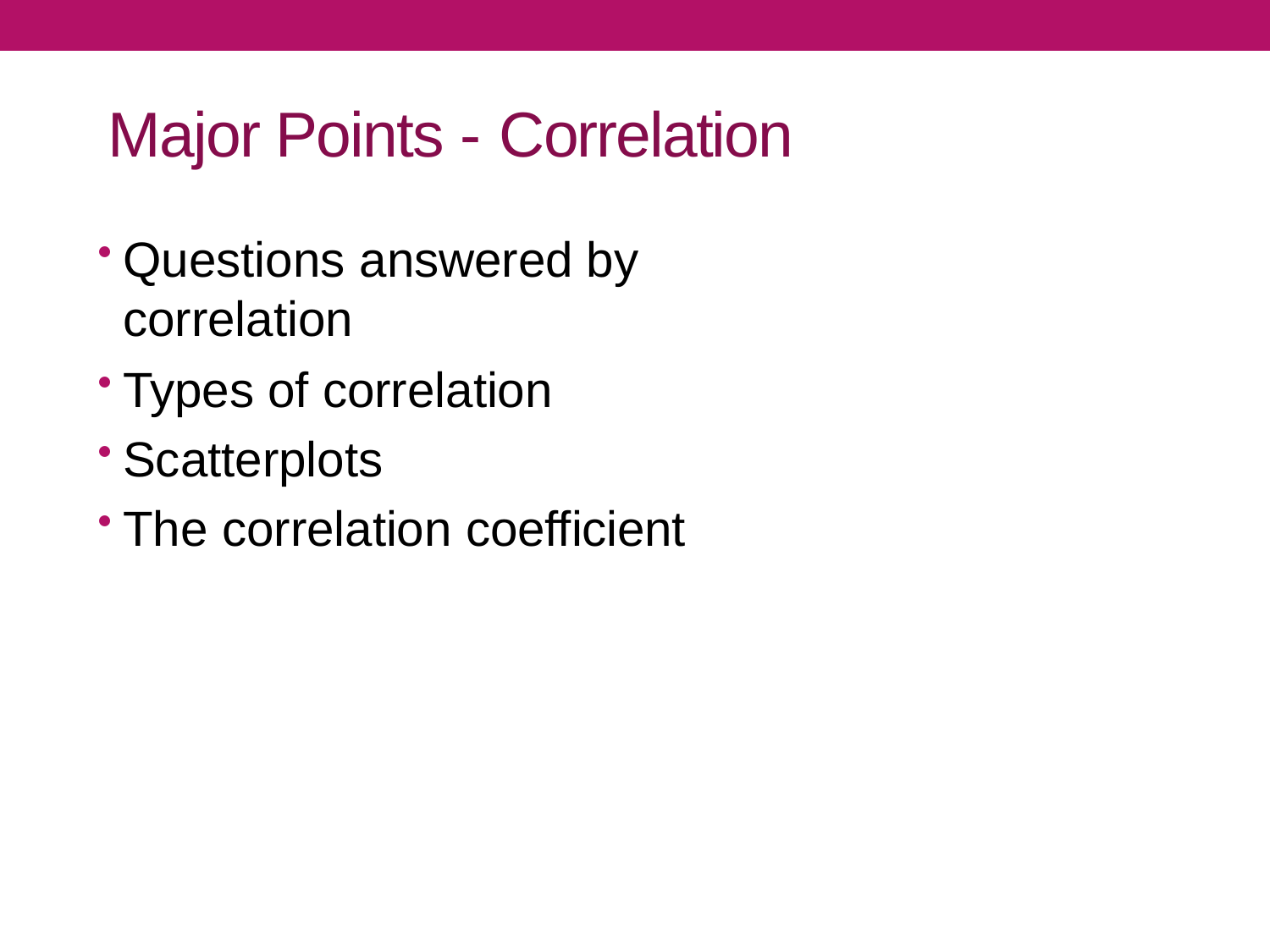

# Major Points - Correlation
Questions answered by correlation
Types of correlation
Scatterplots
The correlation coefficient